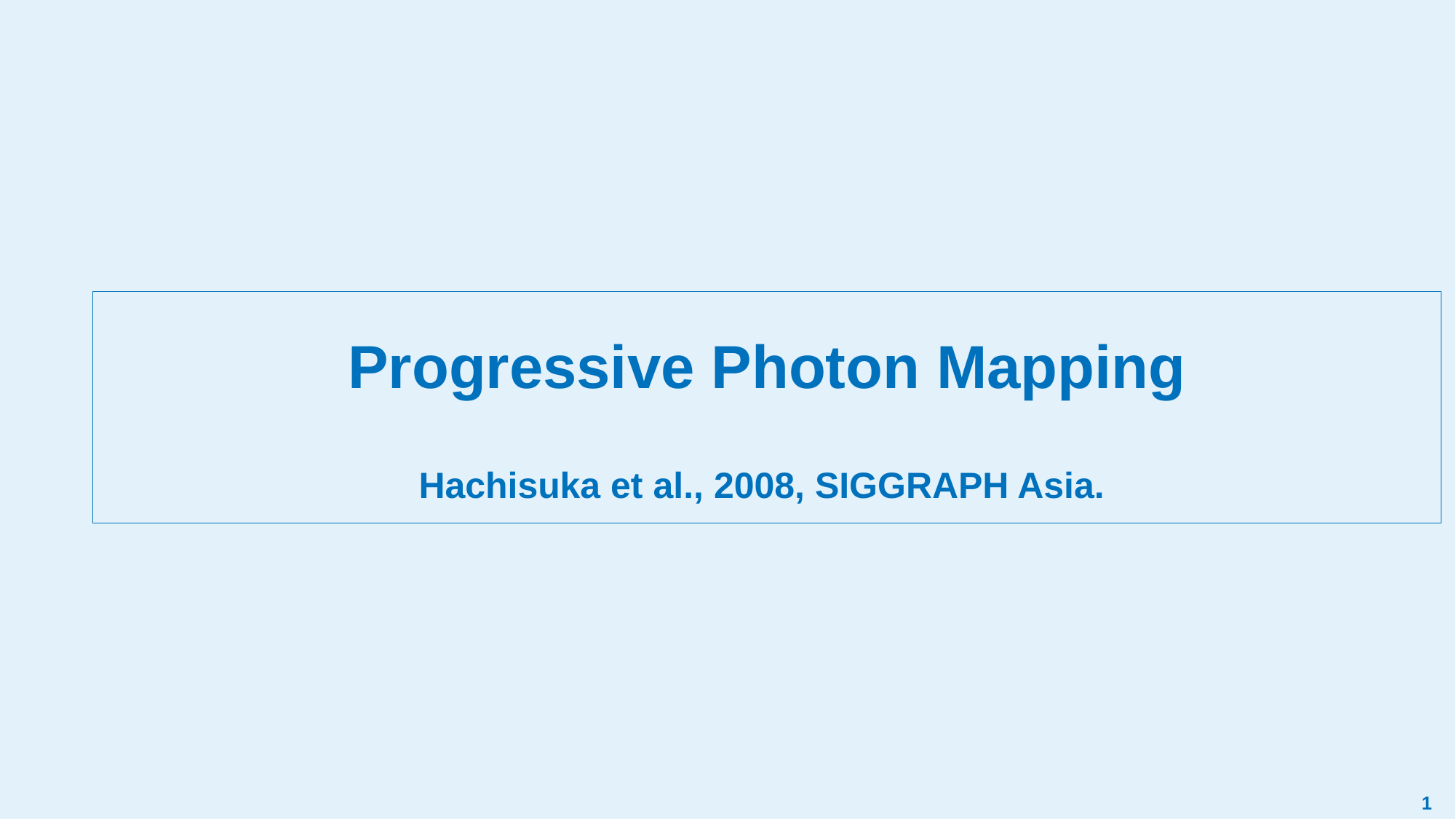

# Progressive Photon Mapping Hachisuka et al., 2008, SIGGRAPH Asia.
1